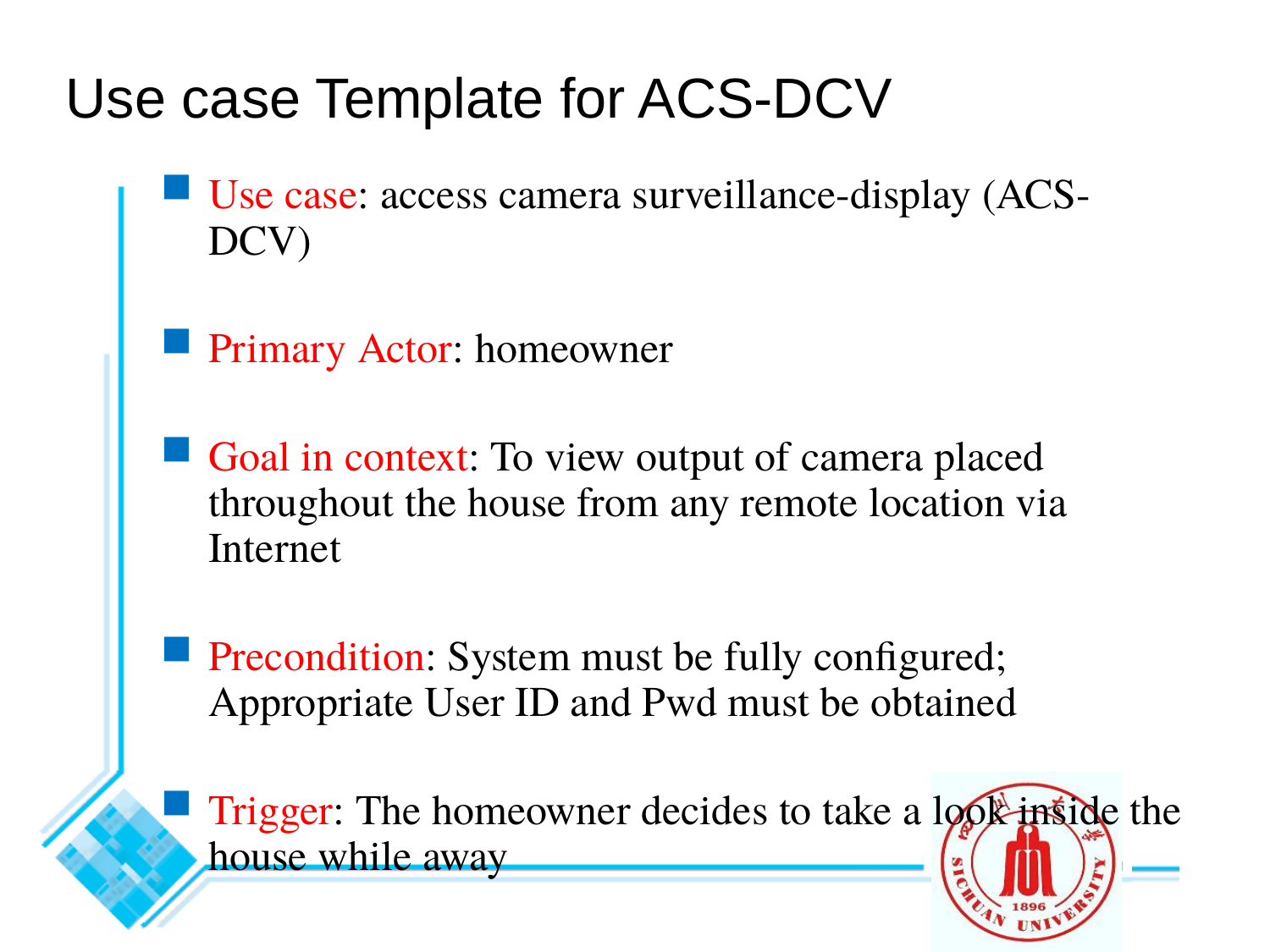

# Use case Template for ACS-DCV
Use case: access camera surveillance-display (ACS-DCV)

Primary Actor: homeowner

Goal in context: To view output of camera placed throughout the house from any remote location via Internet

Precondition: System must be fully configured; Appropriate User ID and Pwd must be obtained

Trigger: The homeowner decides to take a look inside the house while away